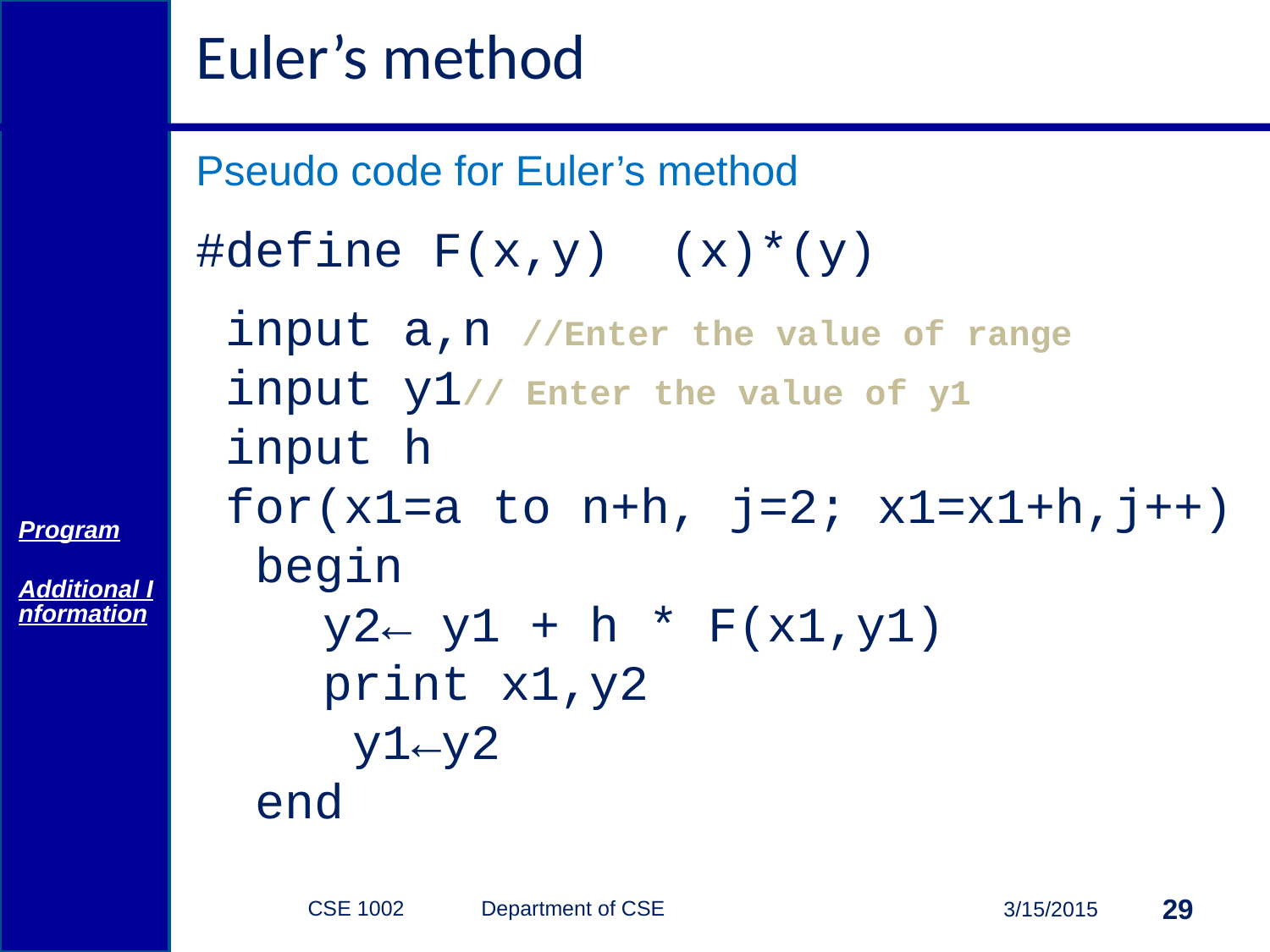

# Euler’s method
Pseudo code for Euler’s method

#define F(x,y)  (x)*(y)

 input a,n //Enter the value of range
 input y1// Enter the value of y1
 input h
 for(x1=a to n+h, j=2; x1=x1+h,j++)
  begin
   	y2← y1 + h * F(x1,y1)
   	print x1,y2
  	 y1←y2
  end
Program

Additional Information
CSE 1002             Department of CSE
29
3/15/2015